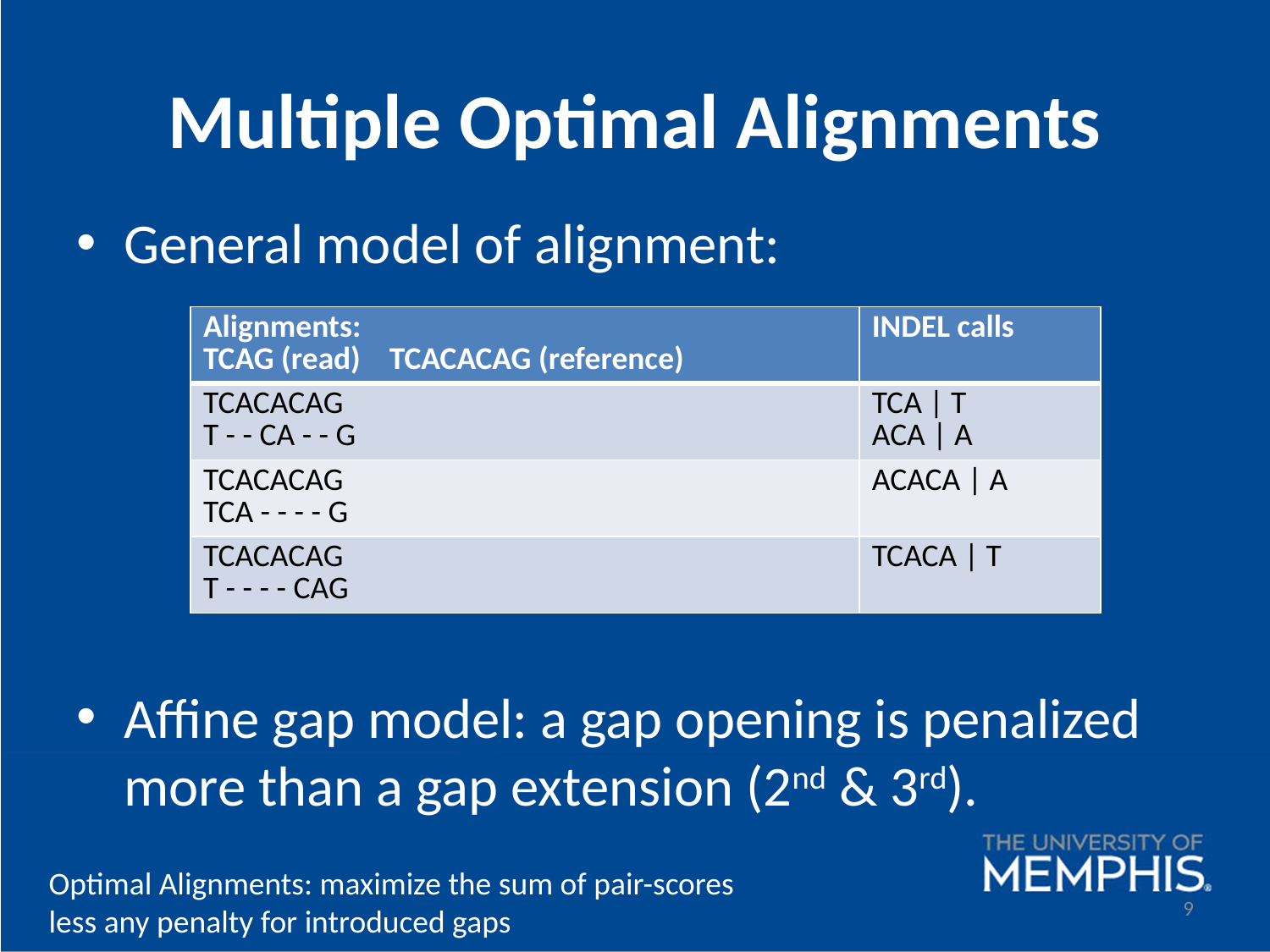

# Multiple Optimal Alignments
General model of alignment:

Affine gap model: a gap opening is penalized more than a gap extension (2nd & 3rd).
| Alignments: TCAG (read) TCACACAG (reference) | INDEL calls |
| --- | --- |
| TCACACAG T - - CA - - G | TCA | T ACA | A |
| TCACACAG TCA - - - - G | ACACA | A |
| TCACACAG T - - - - CAG | TCACA | T |
Optimal Alignments: maximize the sum of pair-scores
less any penalty for introduced gaps
9